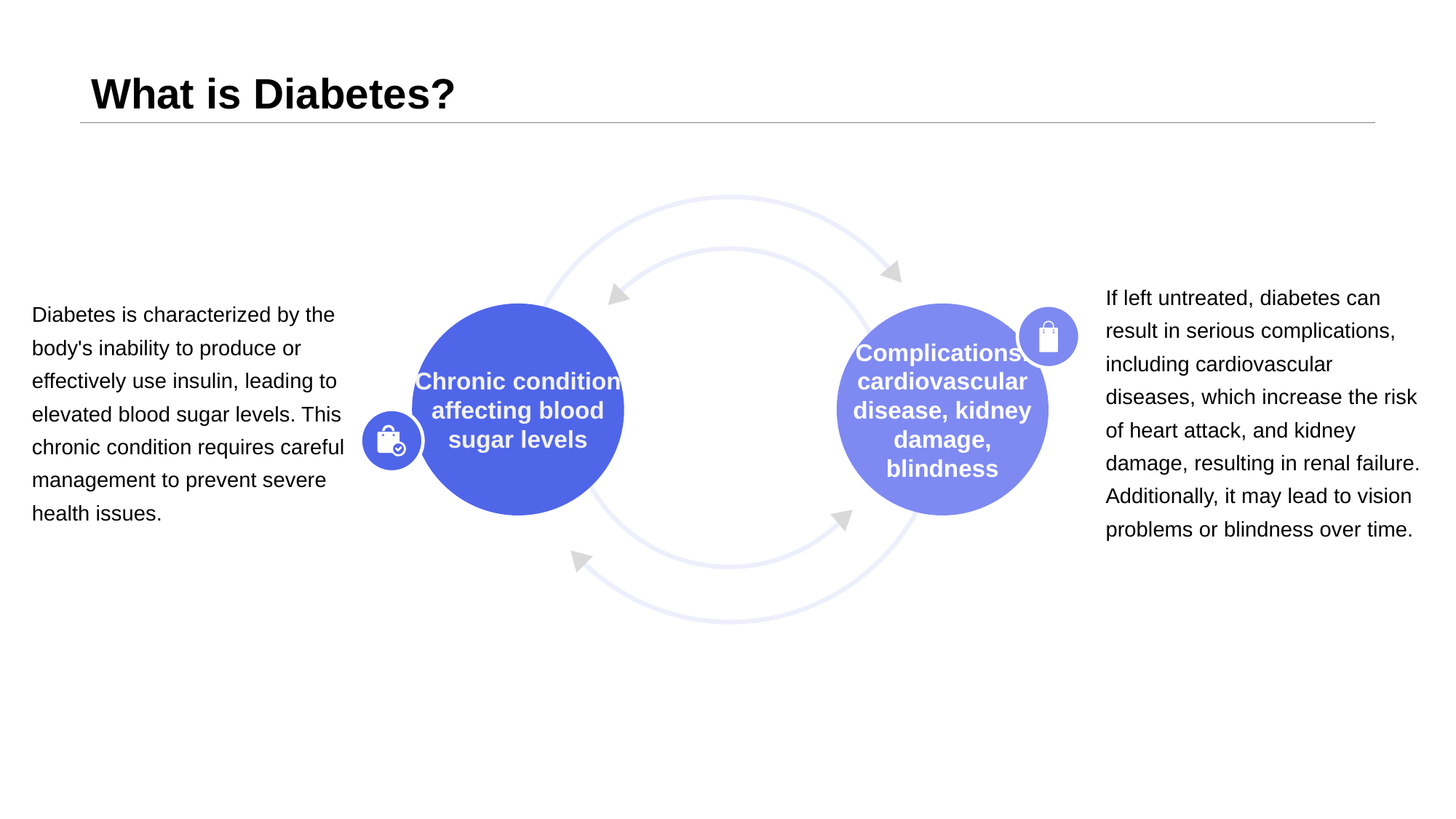

# What is Diabetes?

If left untreated, diabetes can result in serious complications, including cardiovascular diseases, which increase the risk of heart attack, and kidney damage, resulting in renal failure. Additionally, it may lead to vision problems or blindness over time.

Diabetes is characterized by the body's inability to produce or effectively use insulin, leading to elevated blood sugar levels. This chronic condition requires careful management to prevent severe health issues.
Chronic condition affecting blood sugar levels
Complications: cardiovascular disease, kidney damage, blindness